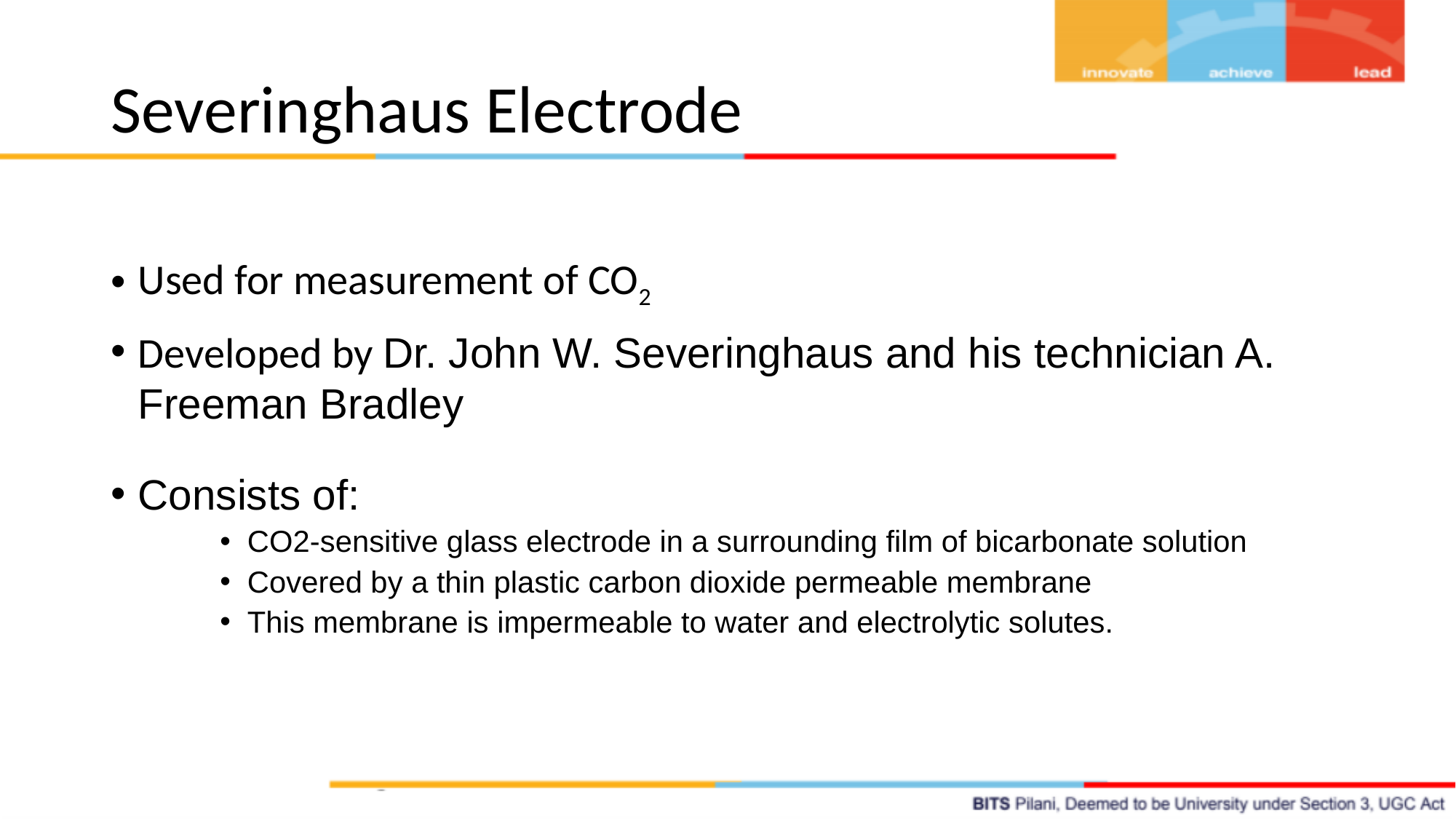

# Severinghaus Electrode
Used for measurement of CO2
Developed by Dr. John W. Severinghaus and his technician A. Freeman Bradley
Consists of:
CO2-sensitive glass electrode in a surrounding film of bicarbonate solution
Covered by a thin plastic carbon dioxide permeable membrane
This membrane is impermeable to water and electrolytic solutes.